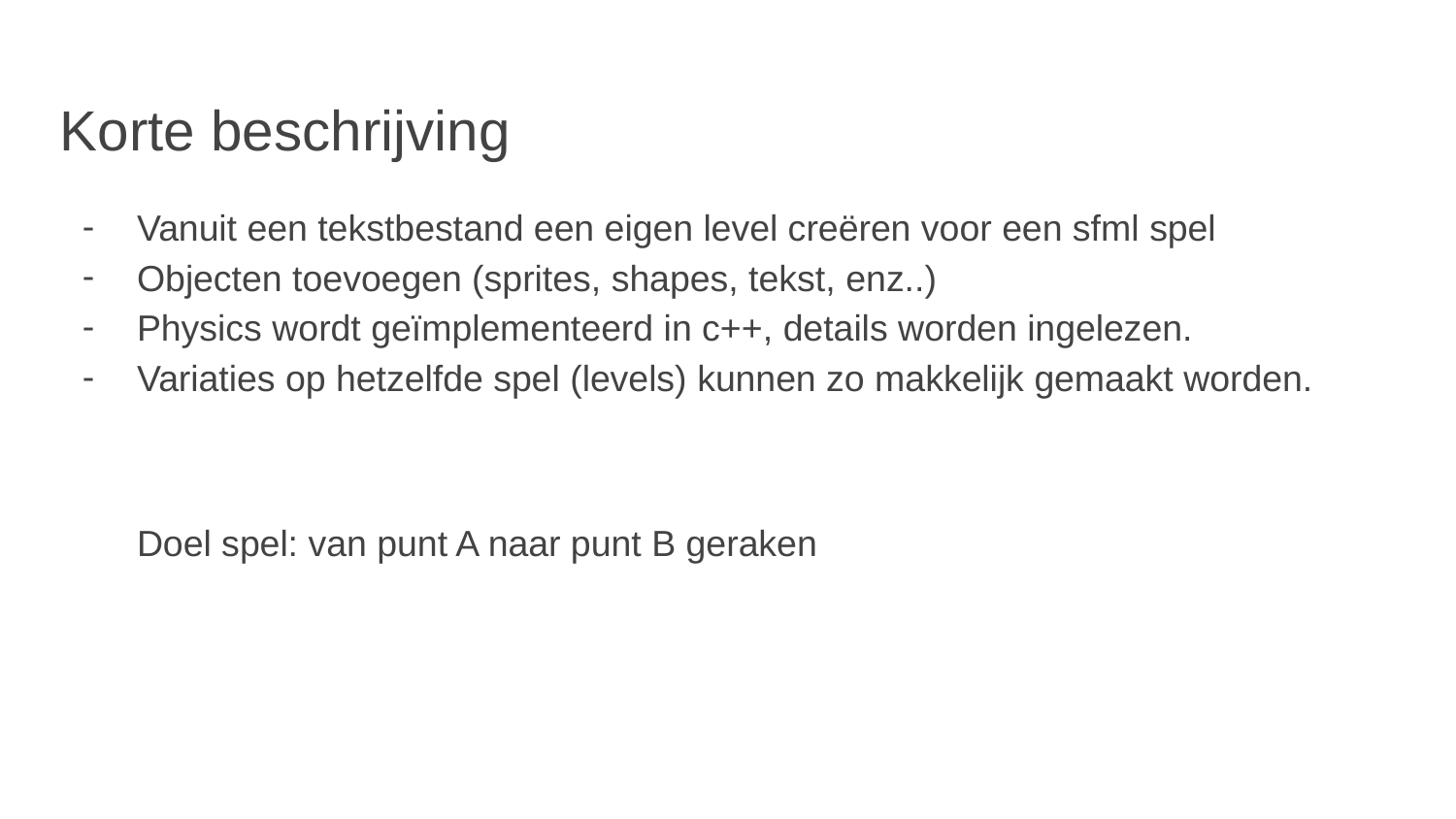

# Korte beschrijving
Vanuit een tekstbestand een eigen level creëren voor een sfml spel
Objecten toevoegen (sprites, shapes, tekst, enz..)
Physics wordt geïmplementeerd in c++, details worden ingelezen.
Variaties op hetzelfde spel (levels) kunnen zo makkelijk gemaakt worden.

Doel spel: van punt A naar punt B geraken